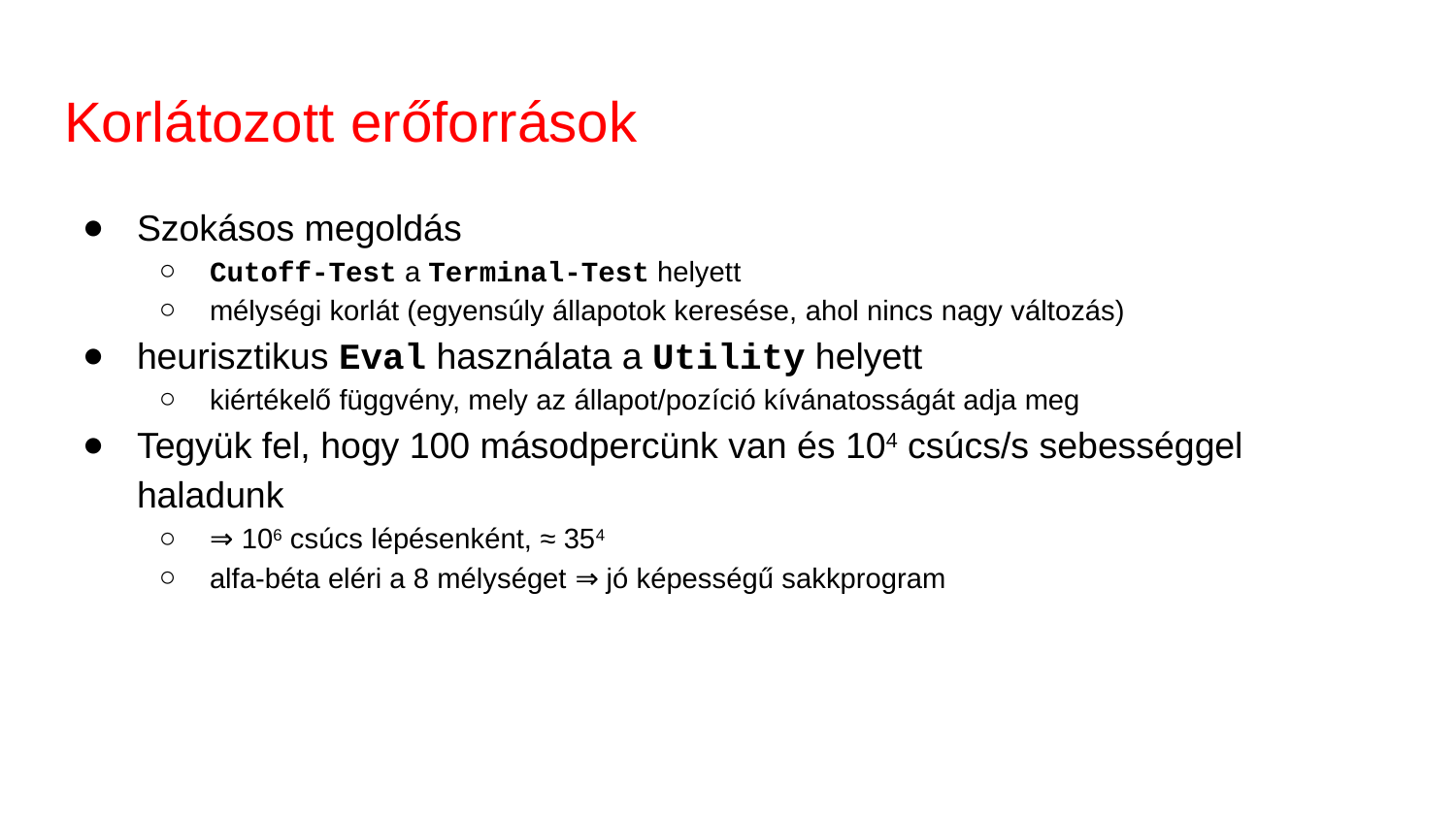

# Korlátozott erőforrások
Szokásos megoldás
Cutoff-Test a Terminal-Test helyett
mélységi korlát (egyensúly állapotok keresése, ahol nincs nagy változás)
heurisztikus Eval használata a Utility helyett
kiértékelő függvény, mely az állapot/pozíció kívánatosságát adja meg
Tegyük fel, hogy 100 másodpercünk van és 104 csúcs/s sebességgel haladunk
⇒ 106 csúcs lépésenként, ≈ 354
alfa-béta eléri a 8 mélységet ⇒ jó képességű sakkprogram